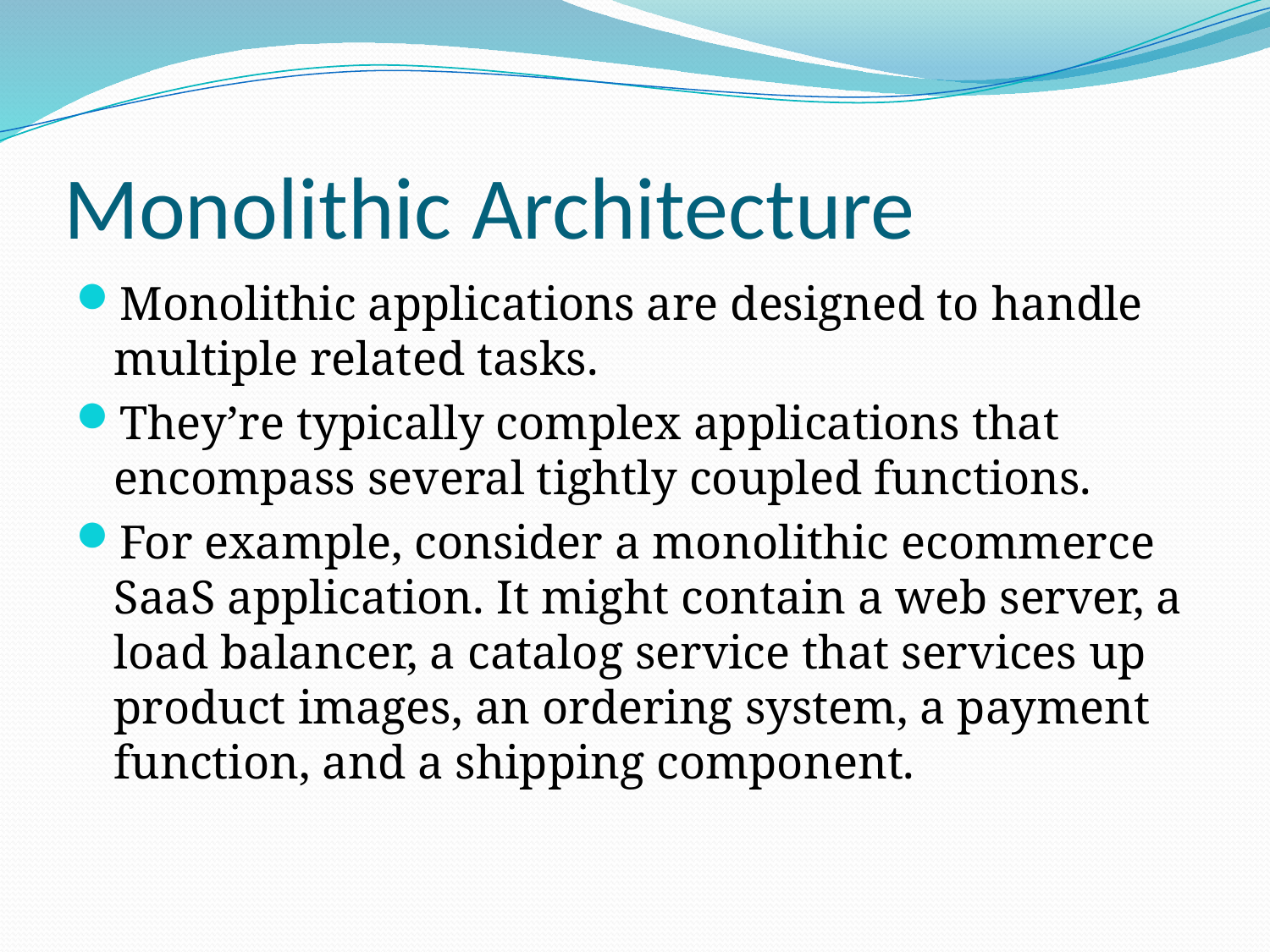

# Monolithic Architecture
Monolithic applications are designed to handle multiple related tasks.
They’re typically complex applications that encompass several tightly coupled functions.
For example, consider a monolithic ecommerce SaaS application. It might contain a web server, a load balancer, a catalog service that services up product images, an ordering system, a payment function, and a shipping component.